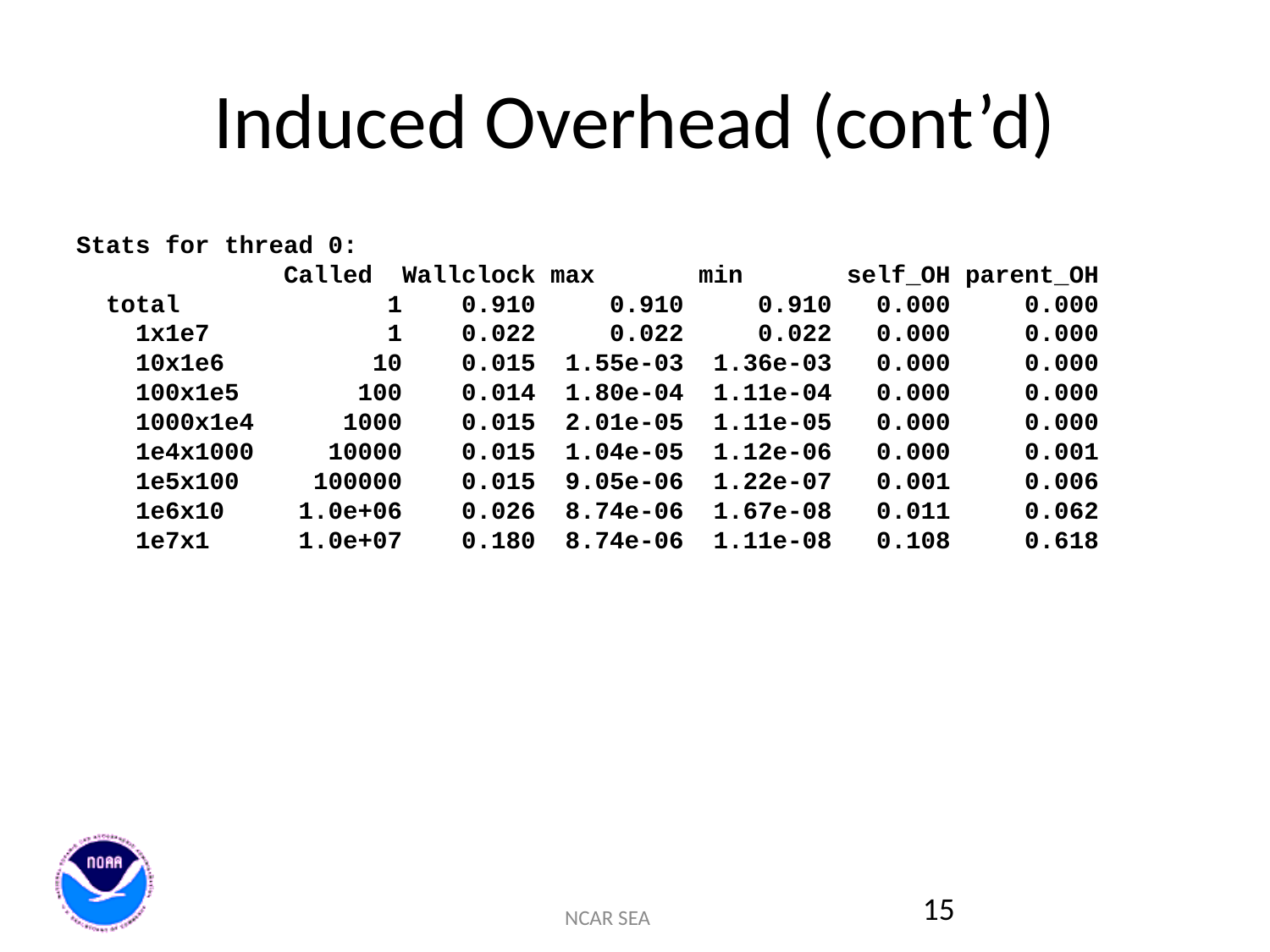

# Induced Overhead (cont’d)
Stats for thread 0:
              Called  Wallclock max       min       self_OH parent_OH
  total              1    0.910     0.910     0.910   0.000     0.000
    1x1e7            1    0.022     0.022     0.022   0.000     0.000
    10x1e6          10    0.015  1.55e-03  1.36e-03   0.000     0.000
    100x1e5        100    0.014  1.80e-04  1.11e-04   0.000     0.000
    1000x1e4      1000    0.015  2.01e-05  1.11e-05   0.000     0.000
    1e4x1000     10000    0.015  1.04e-05  1.12e-06   0.000     0.001
    1e5x100     100000    0.015  9.05e-06  1.22e-07   0.001     0.006
    1e6x10     1.0e+06    0.026  8.74e-06  1.67e-08   0.011     0.062
    1e7x1      1.0e+07    0.180  8.74e-06  1.11e-08   0.108     0.618
15
NCAR SEA